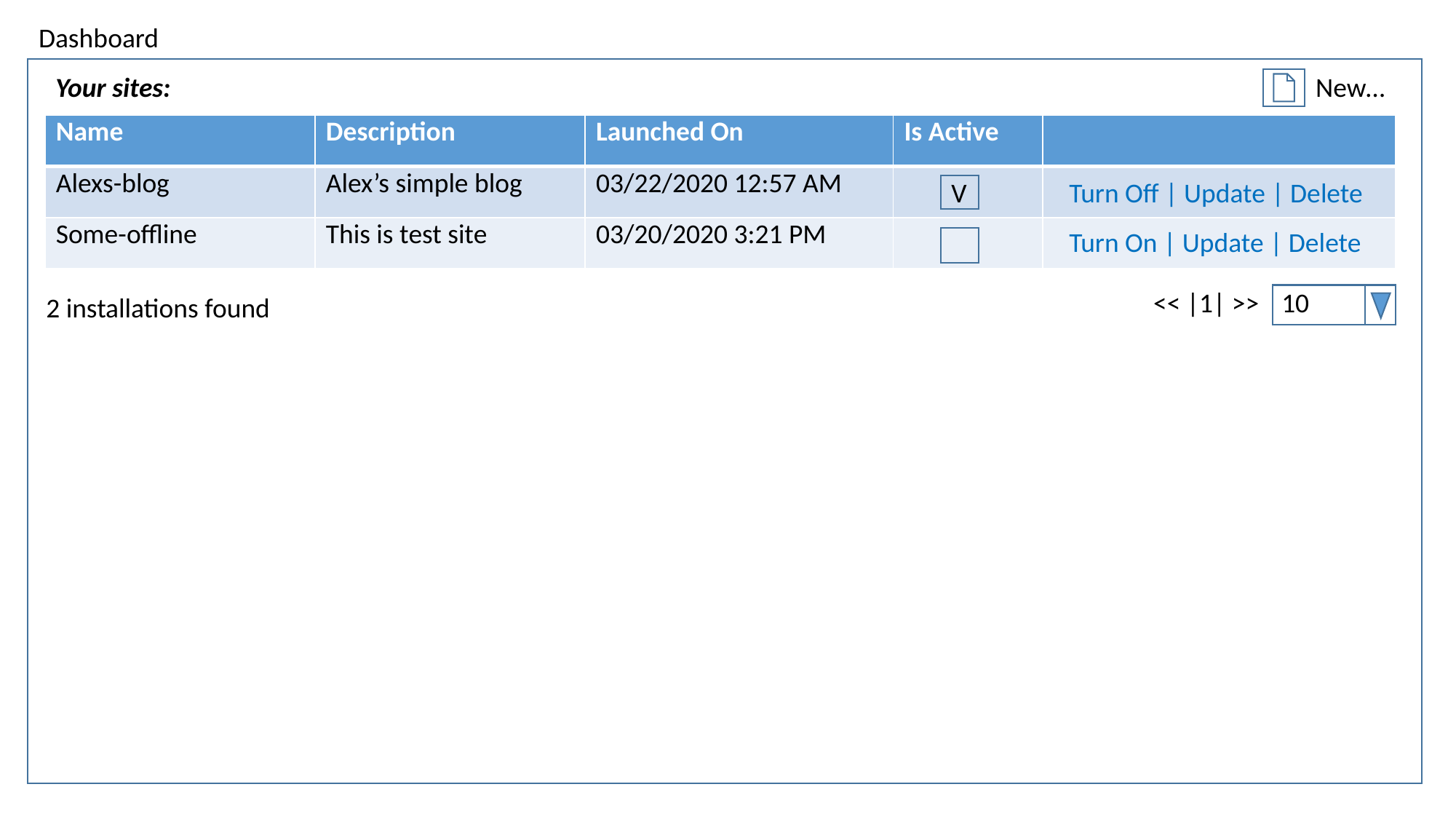

Dashboard

Your sites:
New…

| Name | Description | Launched On | Is Active |  |
| --- | --- | --- | --- | --- |
| Alexs-blog | Alex’s simple blog | 03/22/2020 12:57 AM |  |  |
| Some-offline | This is test site | 03/20/2020 3:21 PM |  |  |
V
Turn Off | Update | Delete

Turn On | Update | Delete

<< |1| >>
10
2 installations found